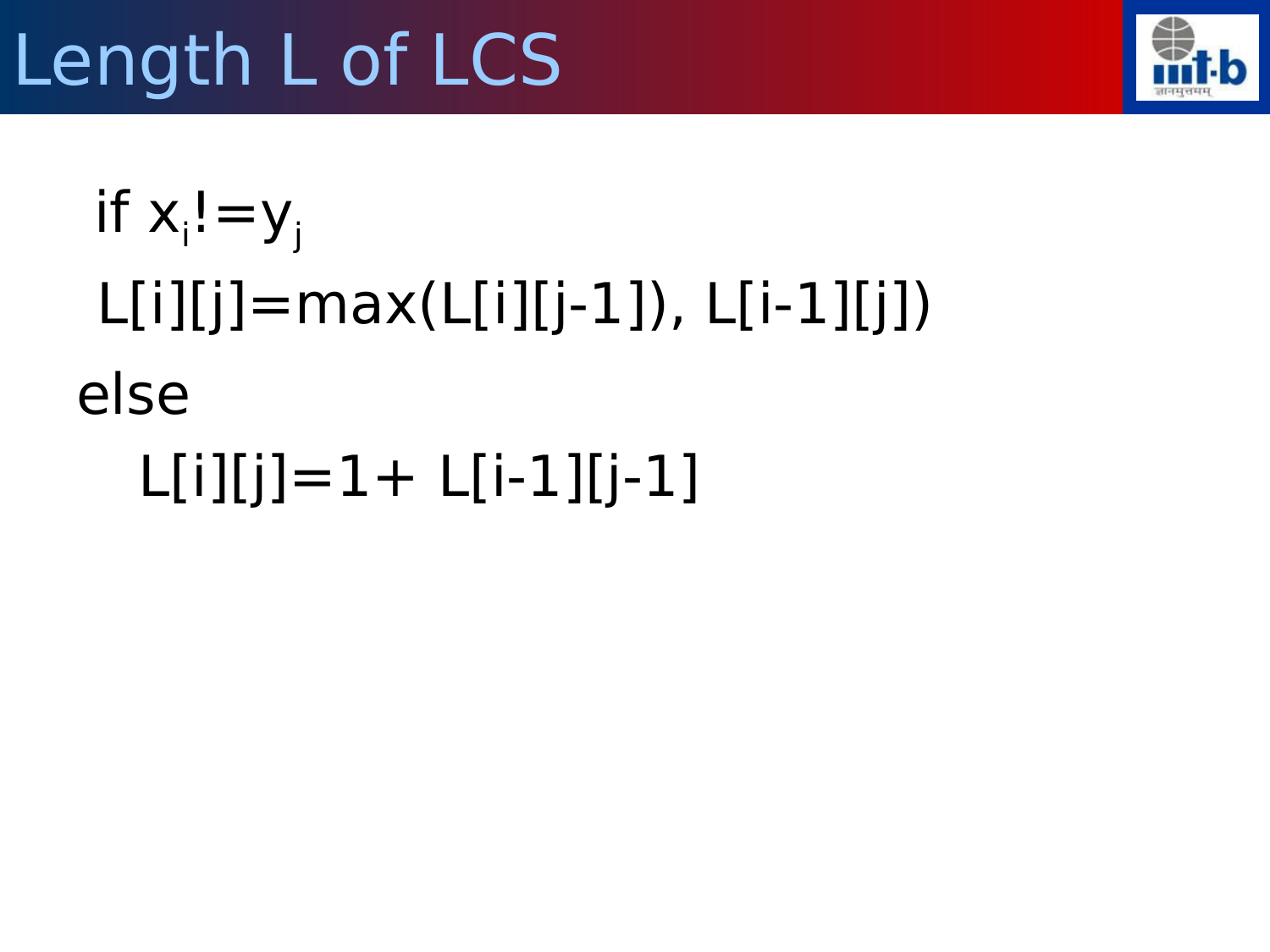

Length L of LCS
 if xi!=yj
  L[i][j]=max(L[i][j-1]), L[i-1][j])
else
      L[i][j]=1+ L[i-1][j-1]